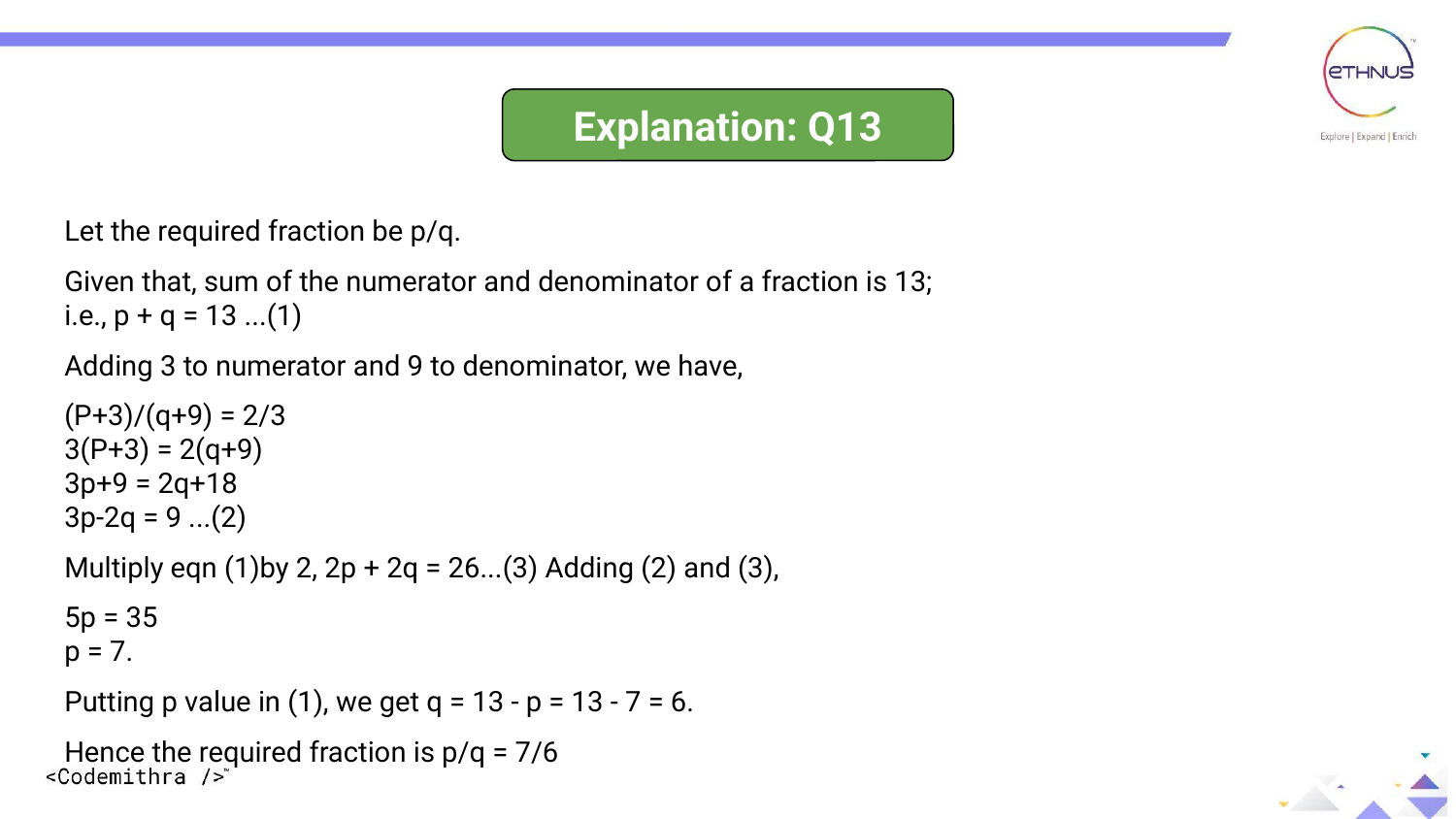

Explanation: Q13

Let the required fraction be p/q.
Given that, sum of the numerator and denominator of a fraction is 13;
i.e., p + q = 13 ...(1)
Adding 3 to numerator and 9 to denominator, we have,
(P+3)/(q+9) = 2/3
3(P+3) = 2(q+9)
3p+9 = 2q+18
3p-2q = 9 ...(2)
Multiply eqn (1)by 2, 2p + 2q = 26...(3) Adding (2) and (3),
5p = 35
p = 7.
Putting p value in (1), we get q = 13 - p = 13 - 7 = 6.
Hence the required fraction is p/q = 7/6